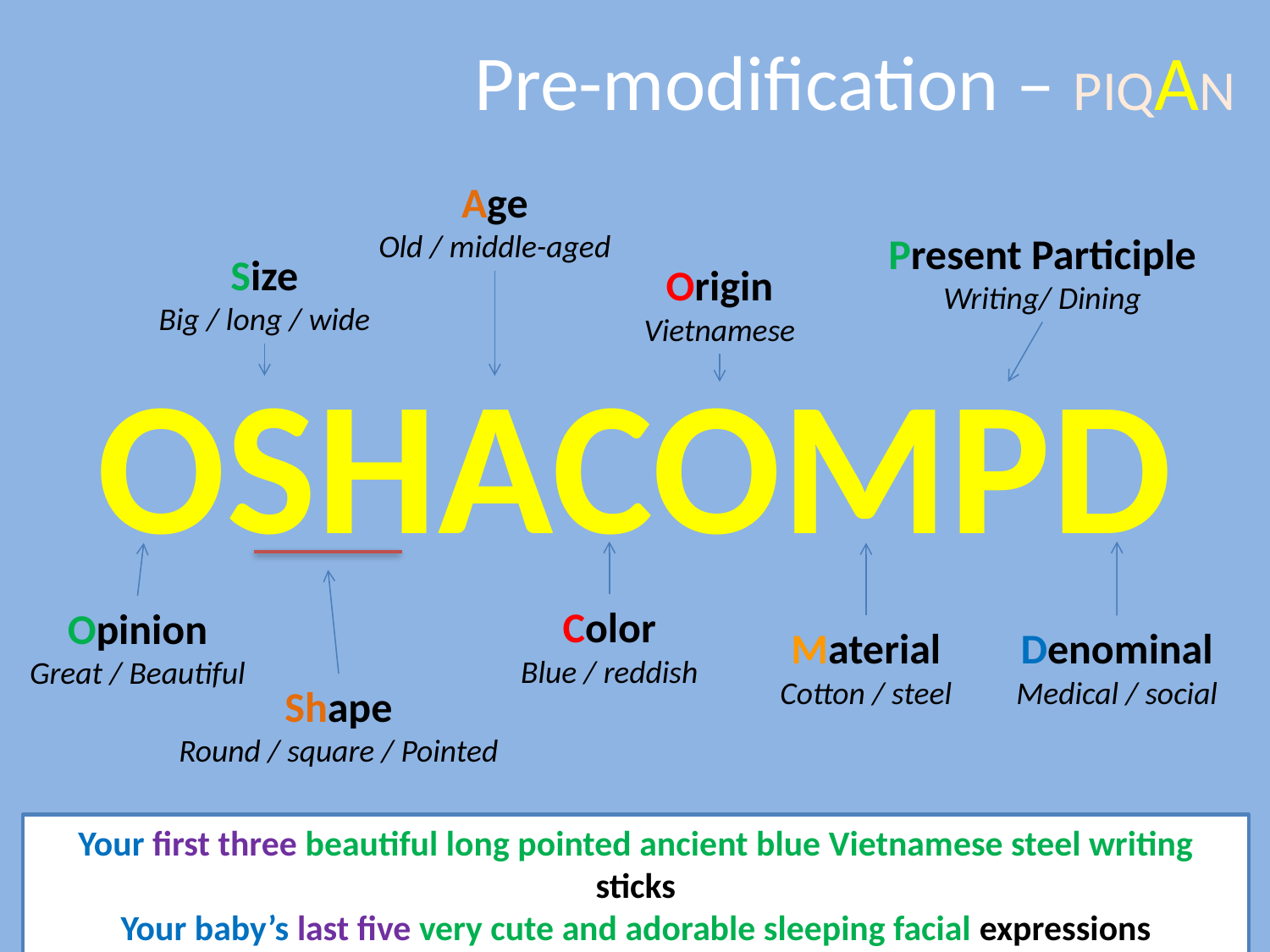

# Pre-modification – PIQAN
Age
Old / middle-aged
Present Participle
Writing/ Dining
Size
Big / long / wide
Origin
Vietnamese
OSHACOMPD
Color
Blue / reddish
Opinion
Great / Beautiful
Material
Cotton / steel
Denominal
Medical / social
Shape
Round / square / Pointed
Your first three beautiful long pointed ancient blue Vietnamese steel writing sticks
Your baby’s last five very cute and adorable sleeping facial expressions